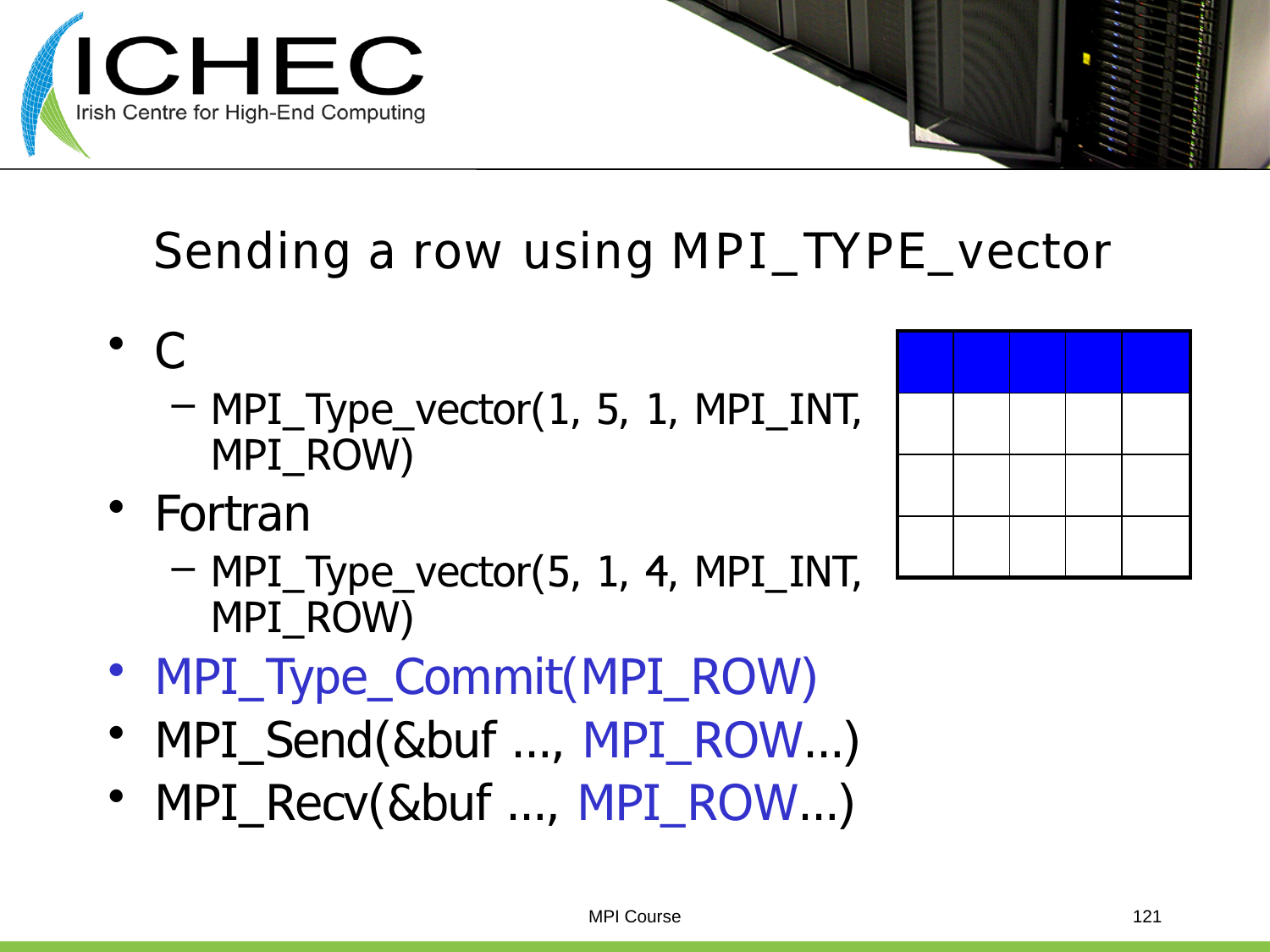

# Sending a row using MPI_TYPE_vector
C
MPI_Type_vector(1, 5, 1, MPI_INT, MPI_ROW)
Fortran
MPI_Type_vector(5, 1, 4, MPI_INT, MPI_ROW)
MPI_Type_Commit(MPI_ROW)
MPI_Send(&buf …, MPI_ROW…)
MPI_Recv(&buf …, MPI_ROW…)

|  |  |  |  |  |
| --- | --- | --- | --- | --- |
|  |  |  |  |  |
|  |  |  |  |  |
|  |  |  |  |  |
MPI Course
121